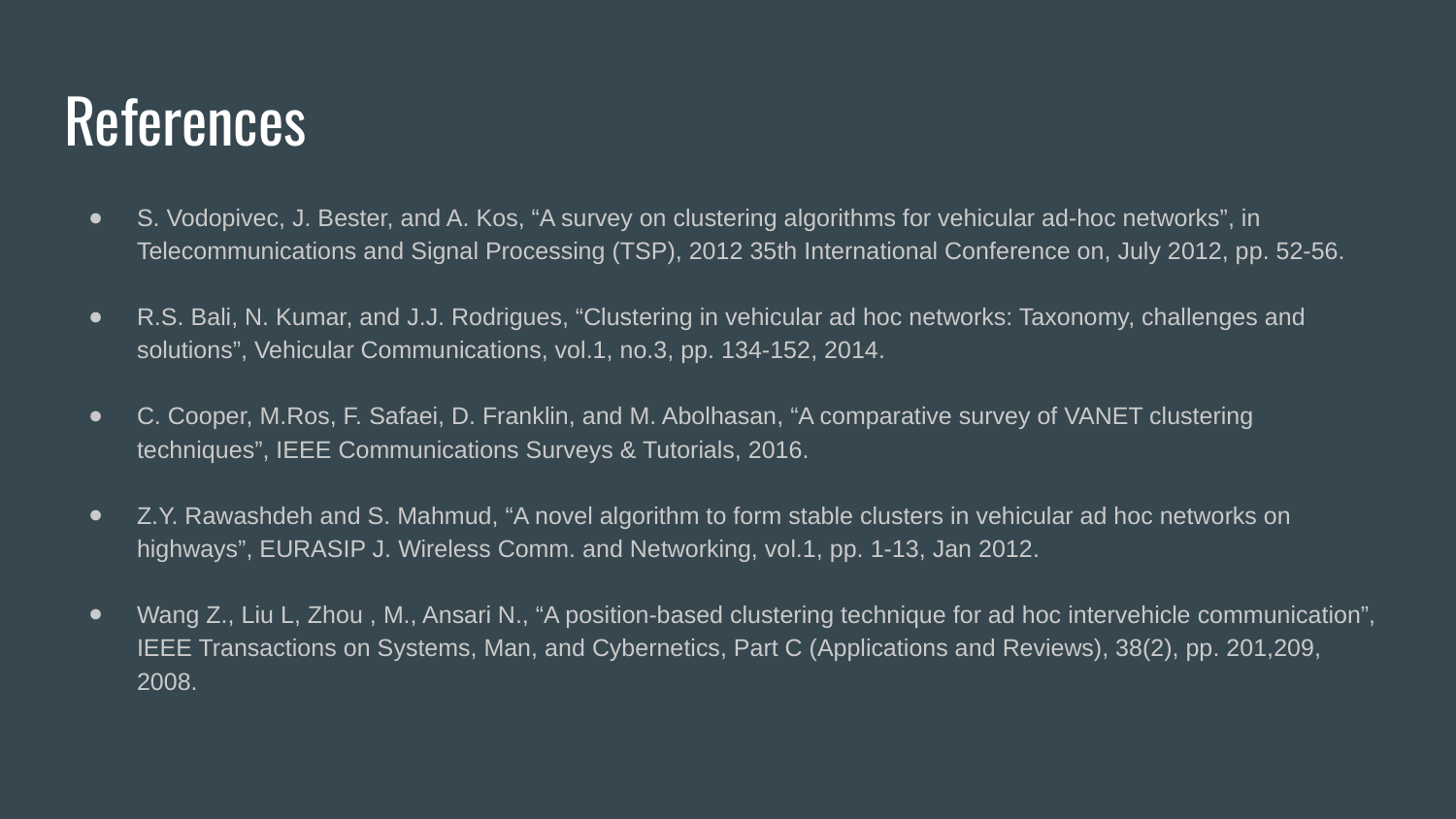

# References
S. Vodopivec, J. Bester, and A. Kos, “A survey on clustering algorithms for vehicular ad-hoc networks”, in Telecommunications and Signal Processing (TSP), 2012 35th International Conference on, July 2012, pp. 52-56.
R.S. Bali, N. Kumar, and J.J. Rodrigues, “Clustering in vehicular ad hoc networks: Taxonomy, challenges and solutions”, Vehicular Communications, vol.1, no.3, pp. 134-152, 2014.
C. Cooper, M.Ros, F. Safaei, D. Franklin, and M. Abolhasan, “A comparative survey of VANET clustering techniques”, IEEE Communications Surveys & Tutorials, 2016.
Z.Y. Rawashdeh and S. Mahmud, “A novel algorithm to form stable clusters in vehicular ad hoc networks on highways”, EURASIP J. Wireless Comm. and Networking, vol.1, pp. 1-13, Jan 2012.
Wang Z., Liu L, Zhou , M., Ansari N., “A position-based clustering technique for ad hoc intervehicle communication”, IEEE Transactions on Systems, Man, and Cybernetics, Part C (Applications and Reviews), 38(2), pp. 201,209, 2008.